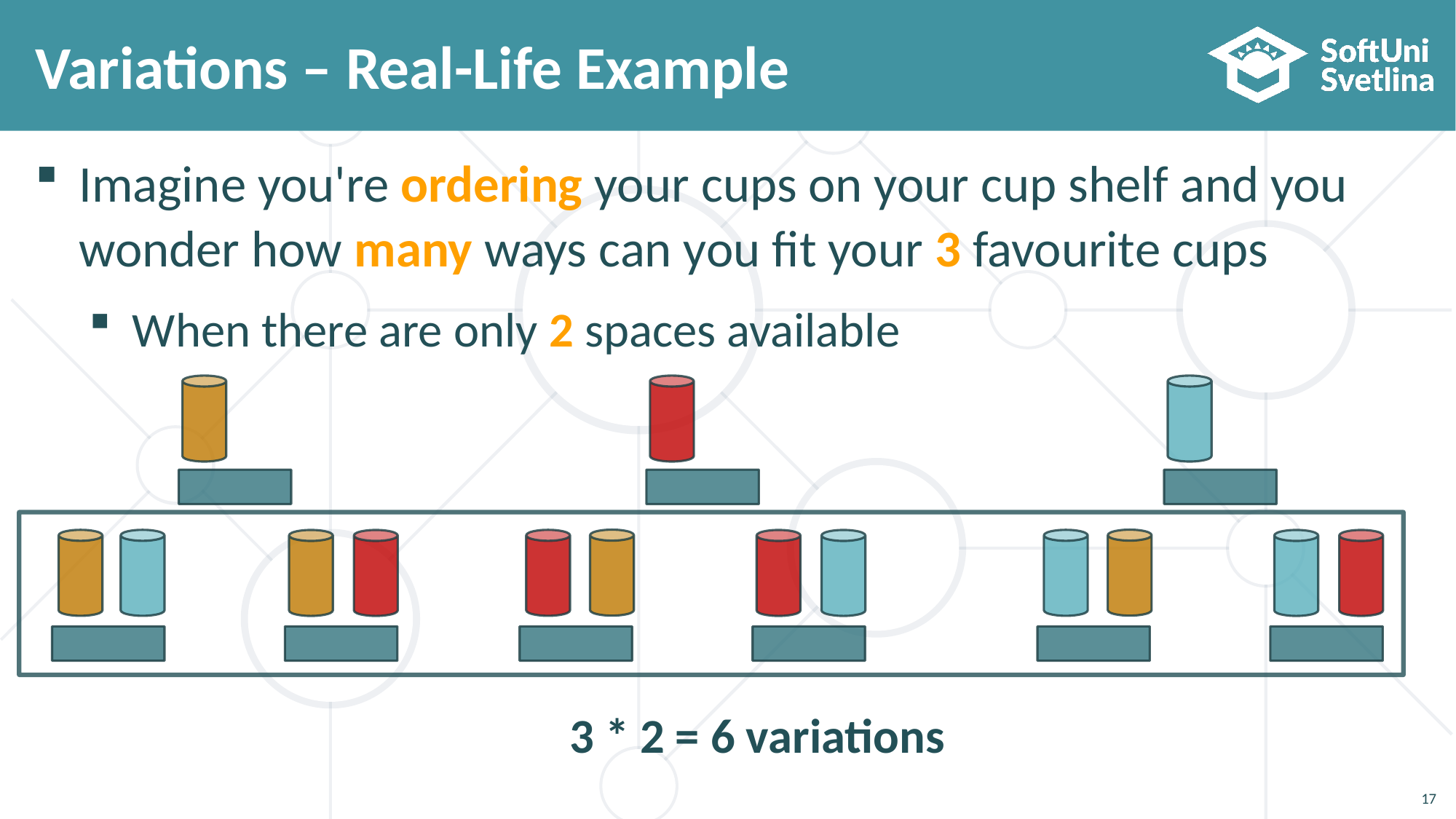

# Variations – Real-Life Example
Imagine you're ordering your cups on your cup shelf and you wonder how many ways can you fit your 3 favourite cups
When there are only 2 spaces available

3 * 2 = 6 variations
17